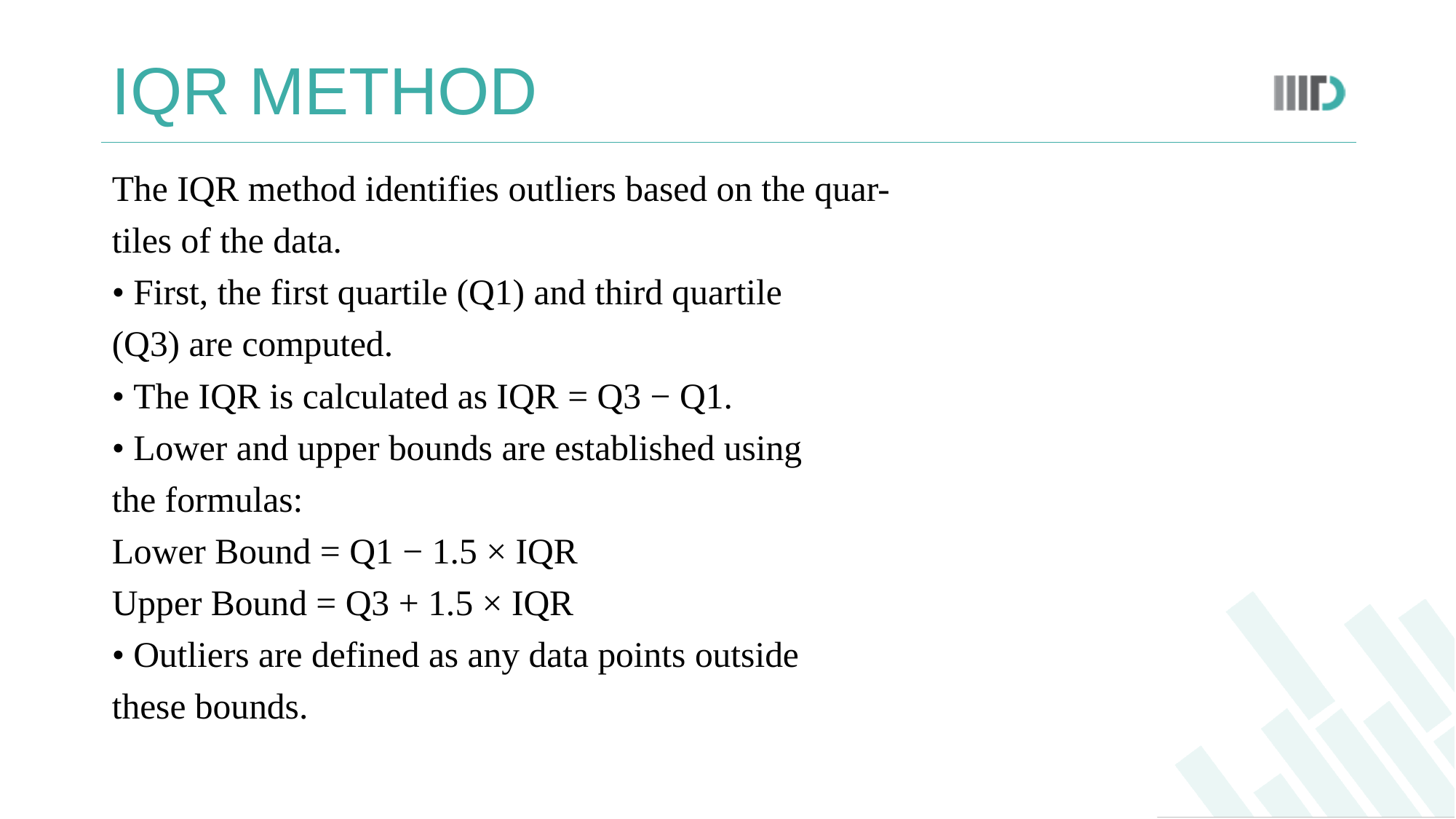

# IQR METHOD
The IQR method identifies outliers based on the quar-
tiles of the data.
• First, the first quartile (Q1) and third quartile
(Q3) are computed.
• The IQR is calculated as IQR = Q3 − Q1.
• Lower and upper bounds are established using
the formulas:
Lower Bound = Q1 − 1.5 × IQR
Upper Bound = Q3 + 1.5 × IQR
• Outliers are defined as any data points outside
these bounds.